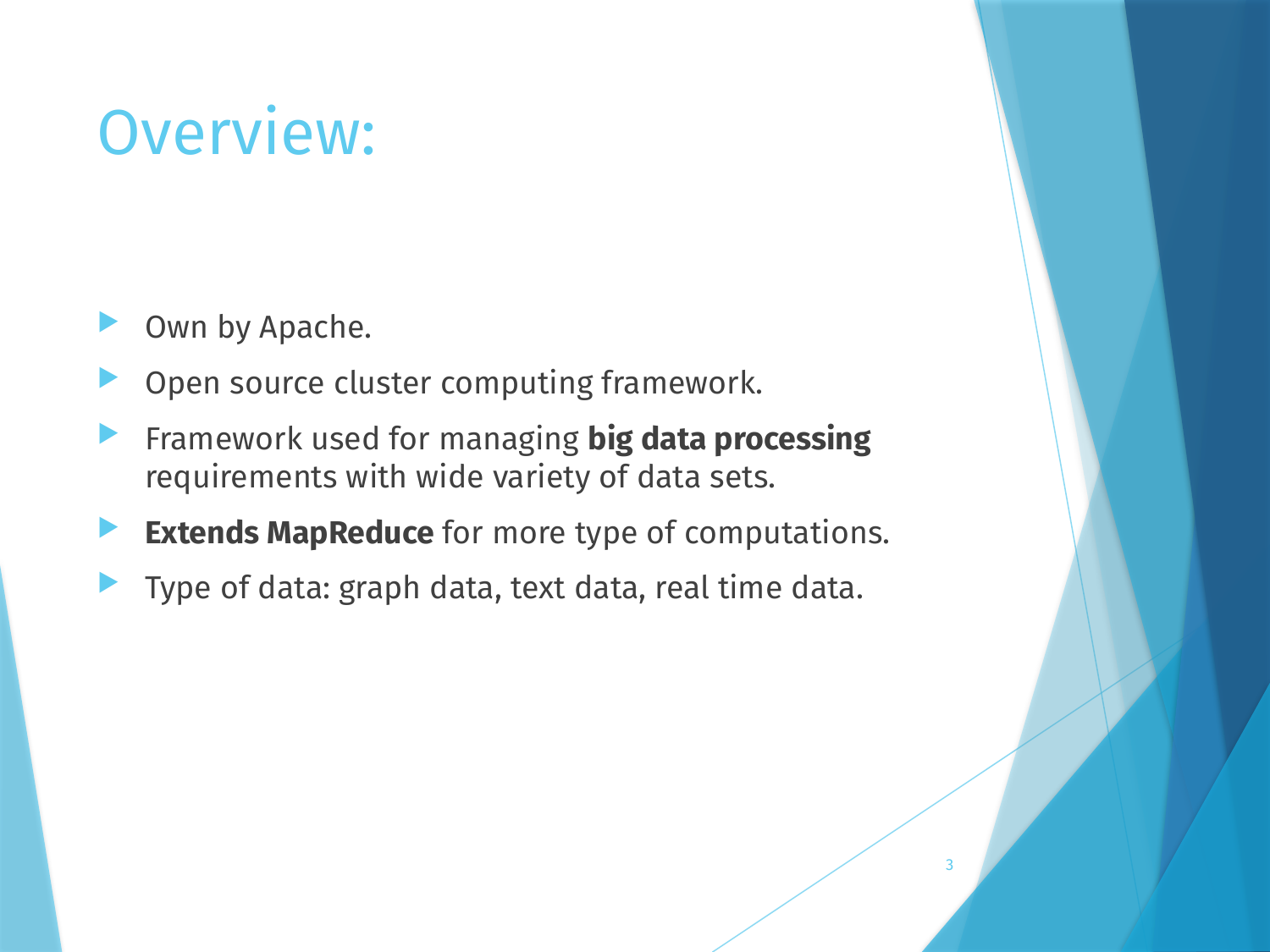

# Overview:
Own by Apache.
Open source cluster computing framework.
Framework used for managing big data processing requirements with wide variety of data sets.
Extends MapReduce for more type of computations.
Type of data: graph data, text data, real time data.

3